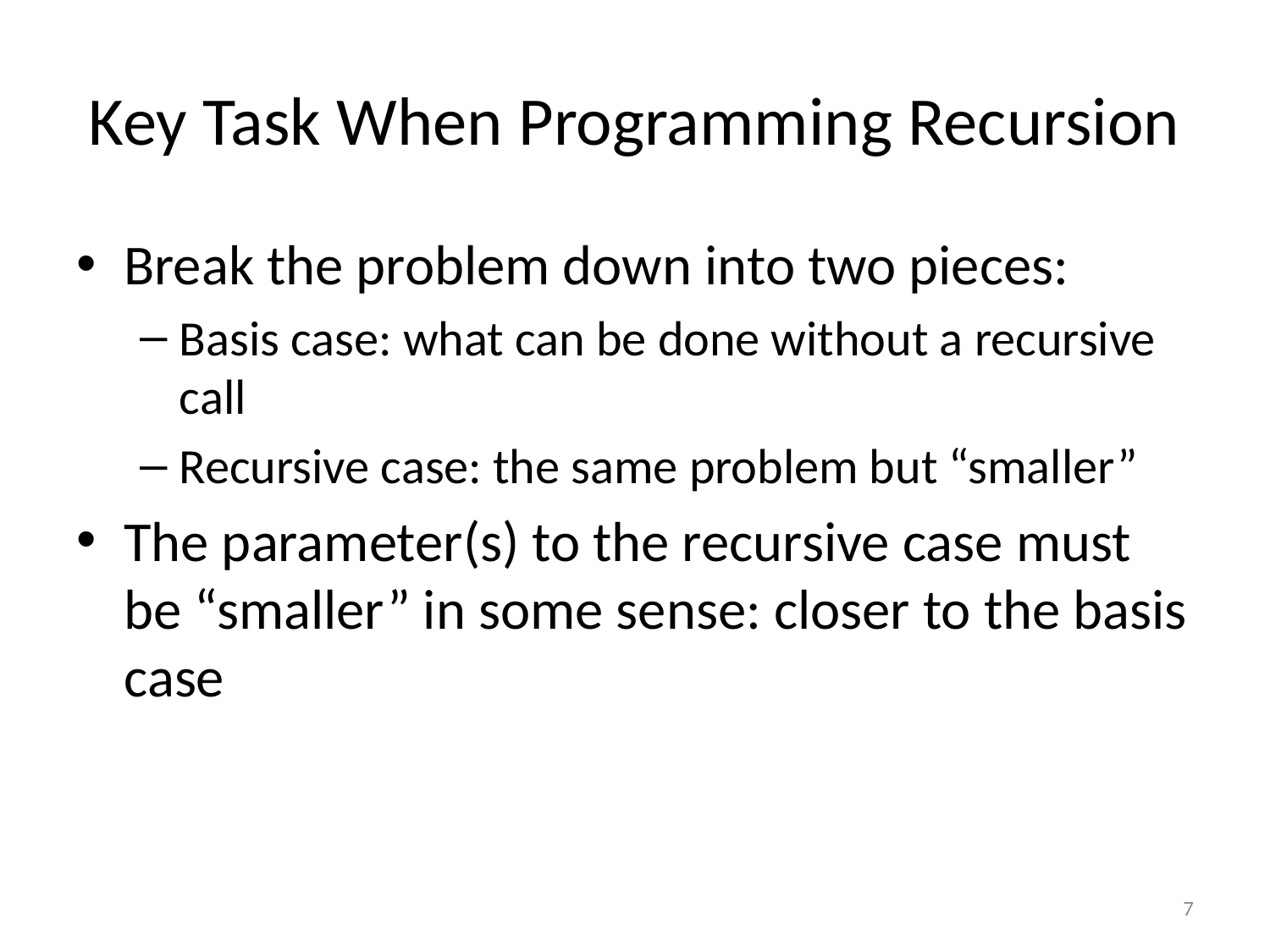

# Key Task When Programming Recursion
Break the problem down into two pieces:
Basis case: what can be done without a recursive call
Recursive case: the same problem but “smaller”
The parameter(s) to the recursive case must be “smaller” in some sense: closer to the basis case
7